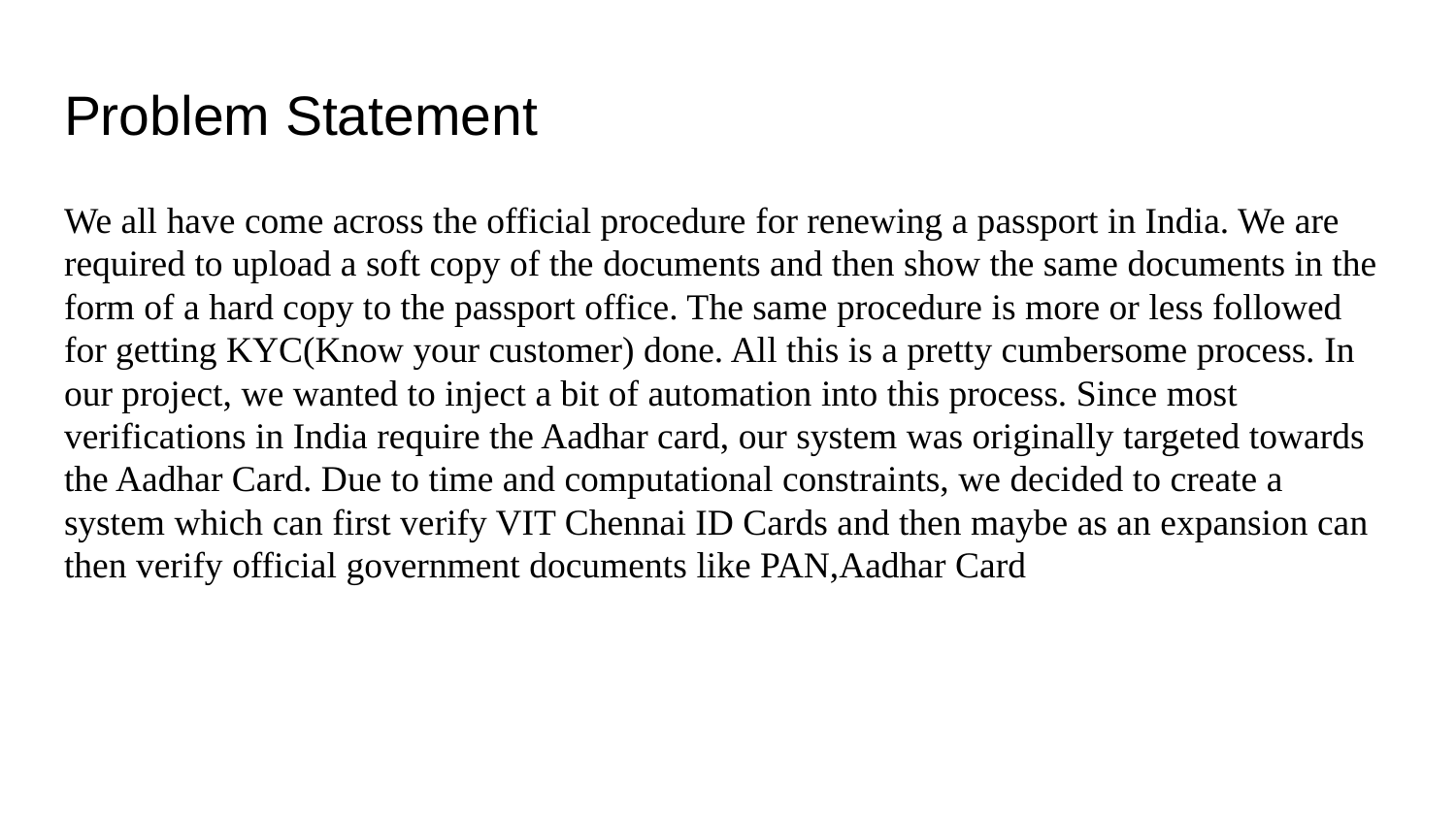

# Problem Statement
We all have come across the official procedure for renewing a passport in India. We are required to upload a soft copy of the documents and then show the same documents in the form of a hard copy to the passport office. The same procedure is more or less followed for getting KYC(Know your customer) done. All this is a pretty cumbersome process. In our project, we wanted to inject a bit of automation into this process. Since most verifications in India require the Aadhar card, our system was originally targeted towards the Aadhar Card. Due to time and computational constraints, we decided to create a system which can first verify VIT Chennai ID Cards and then maybe as an expansion can then verify official government documents like PAN,Aadhar Card